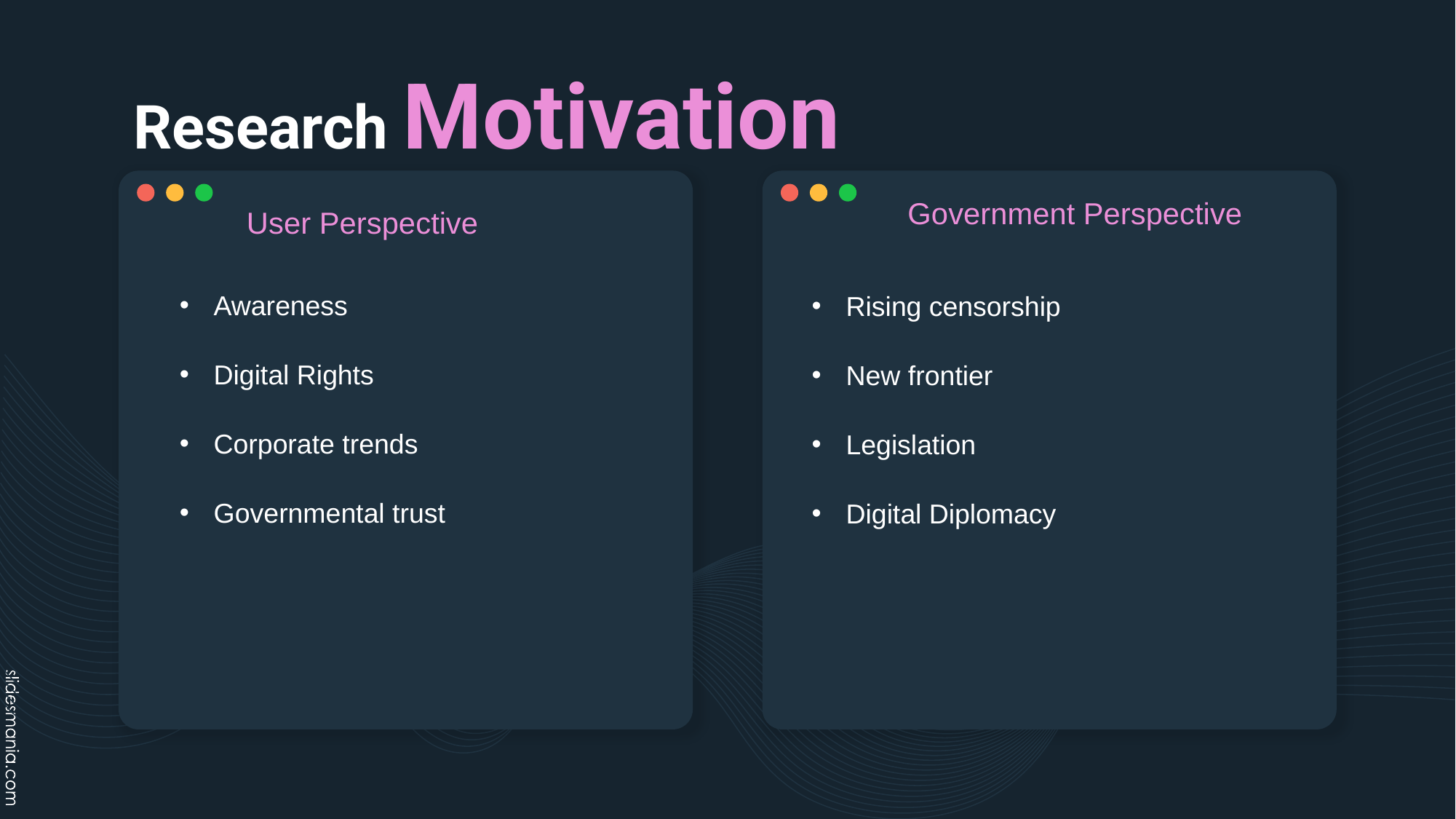

# Research Motivation
User Perspective
Government Perspective​
Awareness
Digital Rights
Corporate trends
Governmental trust

Rising censorship
New frontier
Legislation
Digital Diplomacy